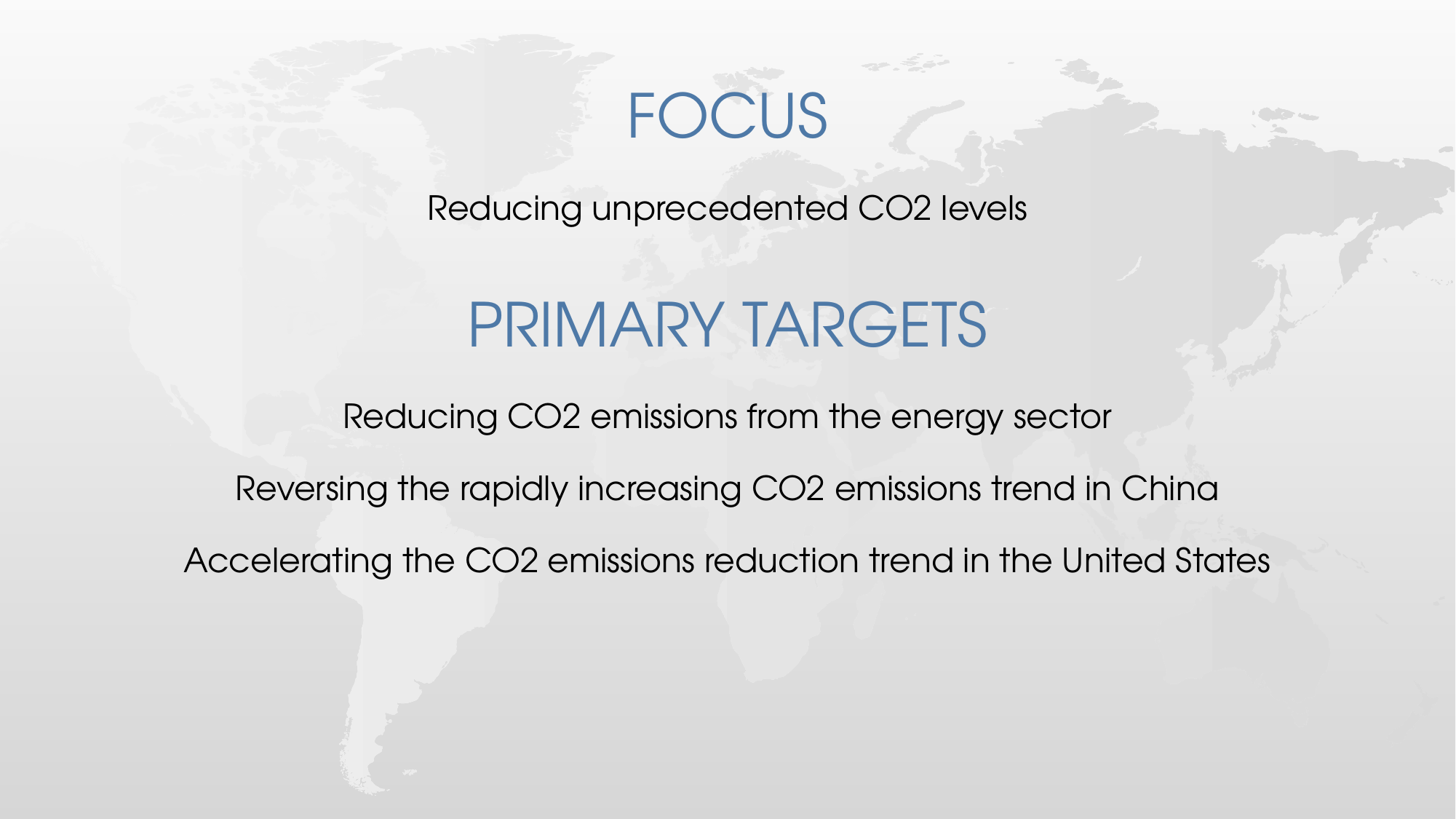

# FOCUS
Reducing unprecedented CO2 levels

PRIMARY TARGETS
Reducing CO2 emissions from the energy sector

Reversing the rapidly increasing CO2 emissions trend in China

Accelerating the CO2 emissions reduction trend in the United States